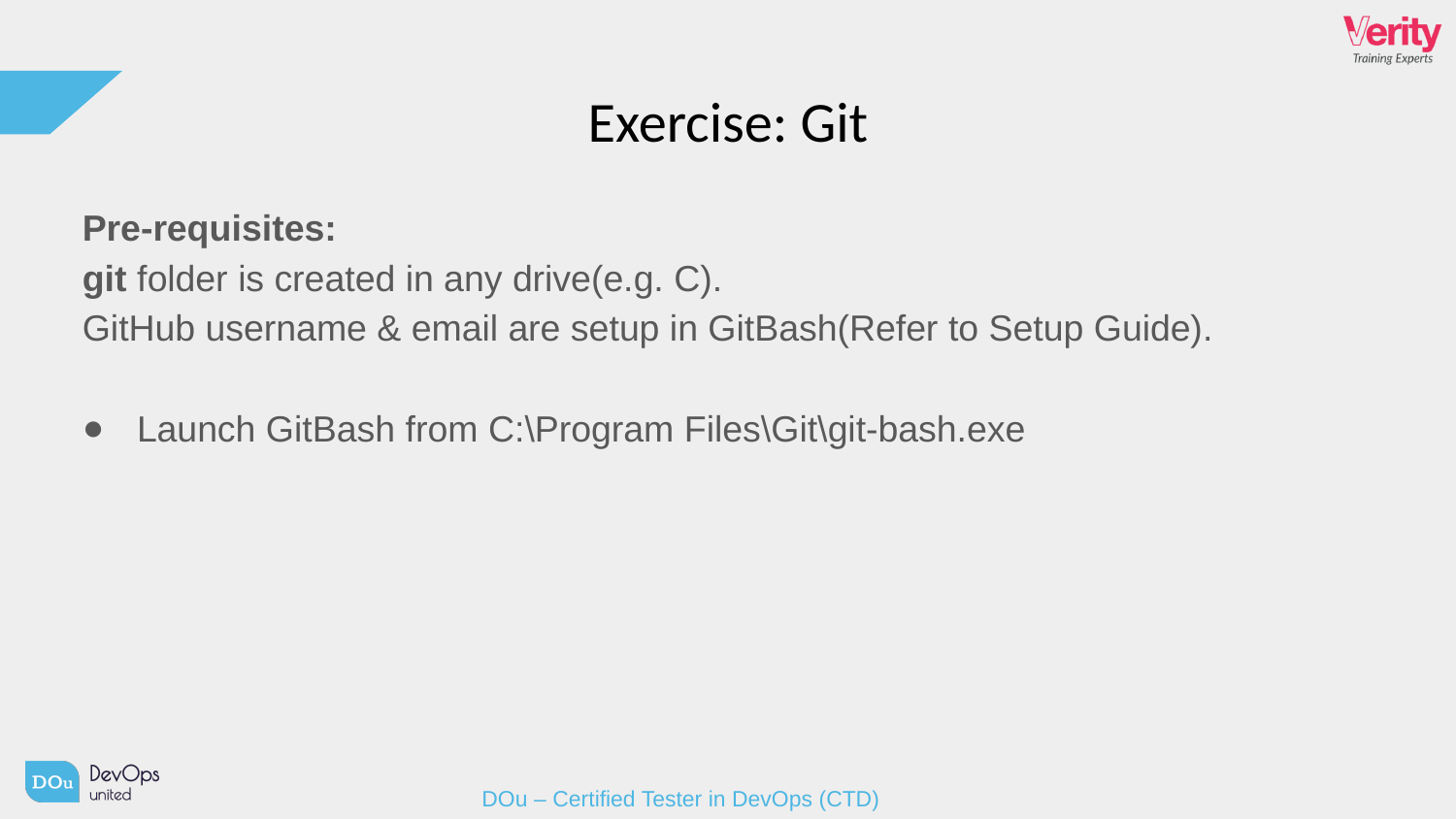

# Exercise: Git
Pre-requisites:
git folder is created in any drive(e.g. C).
GitHub username & email are setup in GitBash(Refer to Setup Guide).

Launch GitBash from C:\Program Files\Git\git-bash.exe